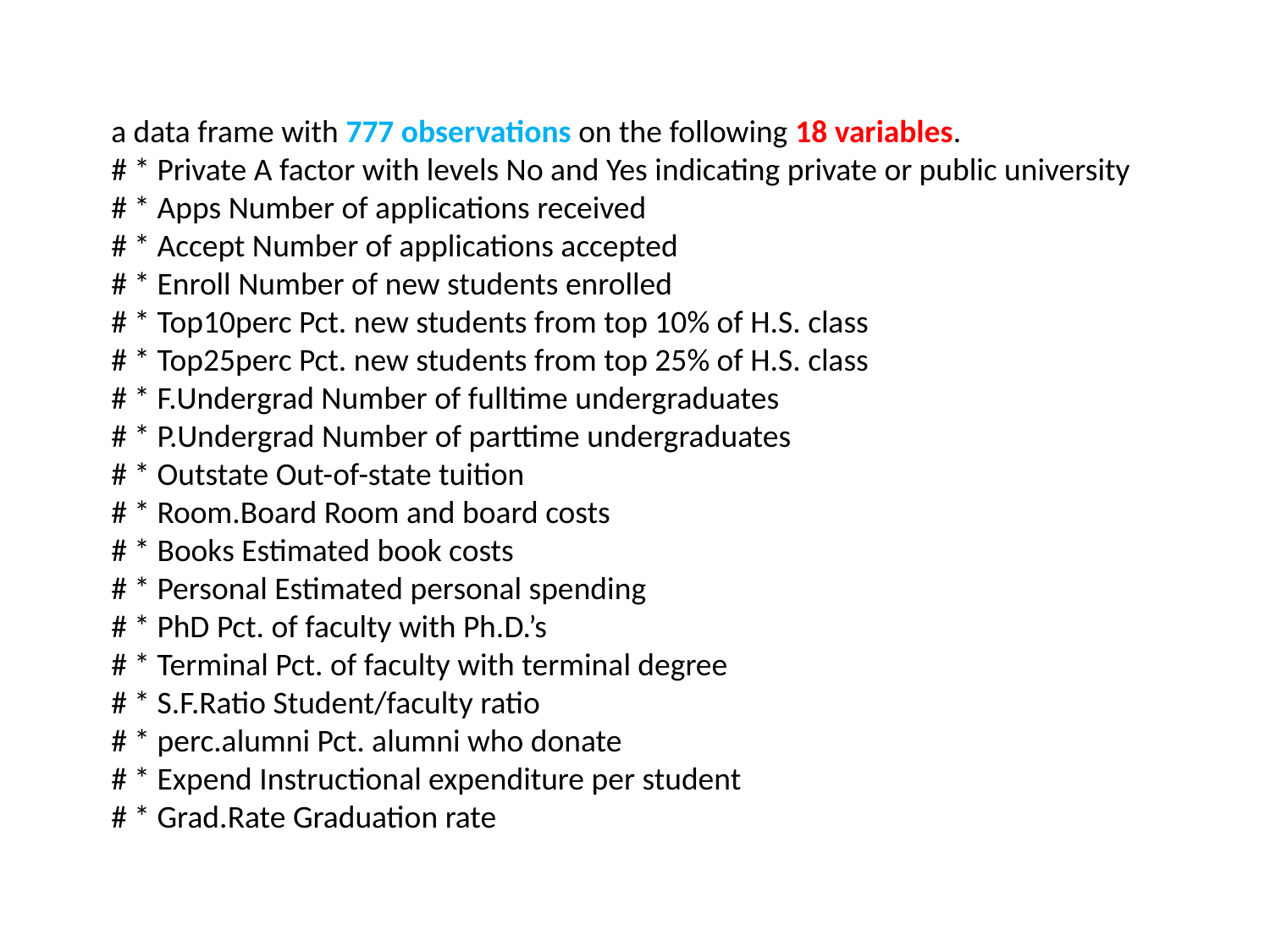

a data frame with 777 observations on the following 18 variables.
# * Private A factor with levels No and Yes indicating private or public university
# * Apps Number of applications received
# * Accept Number of applications accepted
# * Enroll Number of new students enrolled
# * Top10perc Pct. new students from top 10% of H.S. class
# * Top25perc Pct. new students from top 25% of H.S. class
# * F.Undergrad Number of fulltime undergraduates
# * P.Undergrad Number of parttime undergraduates
# * Outstate Out-of-state tuition
# * Room.Board Room and board costs
# * Books Estimated book costs
# * Personal Estimated personal spending
# * PhD Pct. of faculty with Ph.D.’s
# * Terminal Pct. of faculty with terminal degree
# * S.F.Ratio Student/faculty ratio
# * perc.alumni Pct. alumni who donate
# * Expend Instructional expenditure per student
# * Grad.Rate Graduation rate